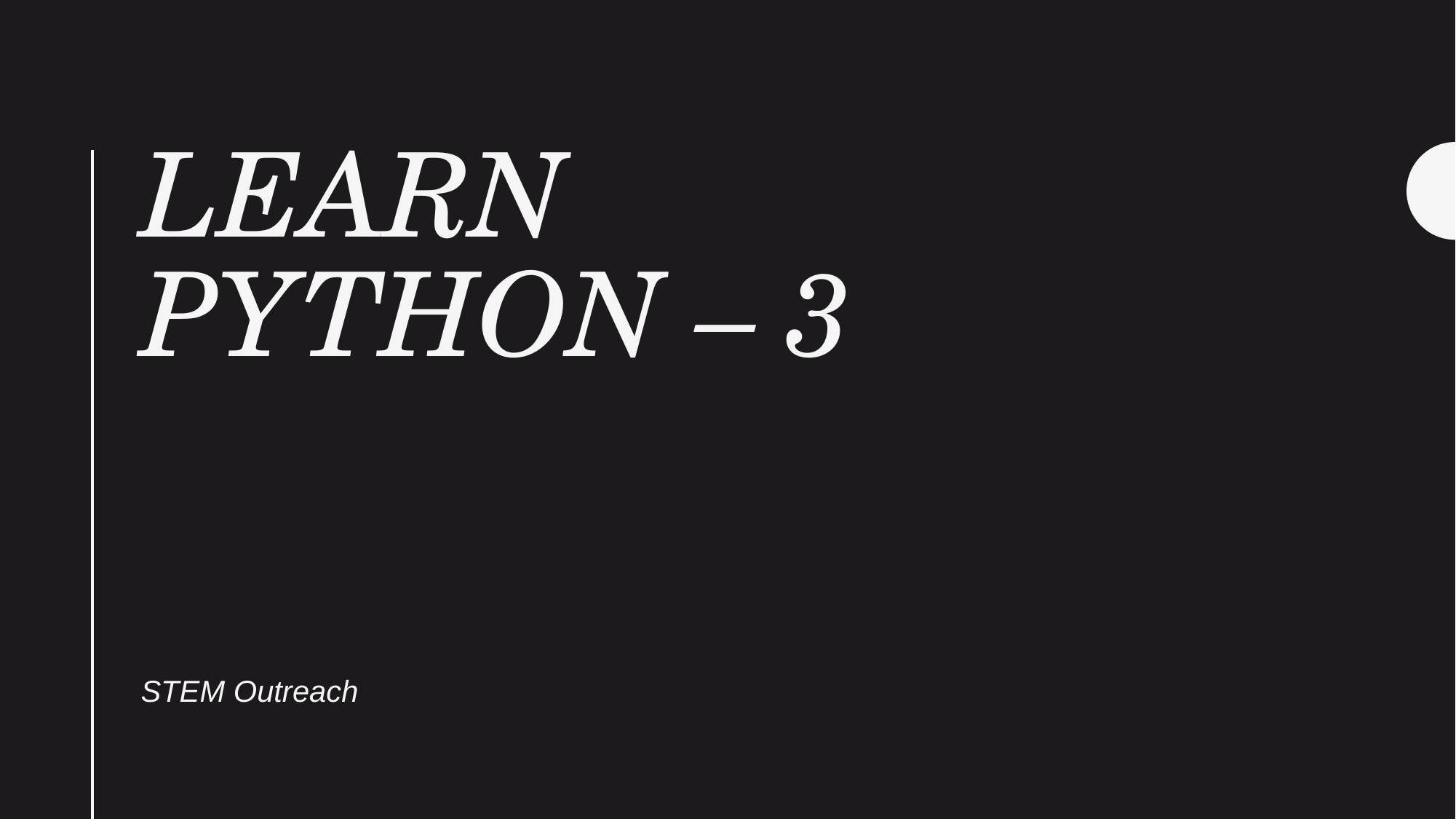

# Learn Python – 3
STEM Outreach